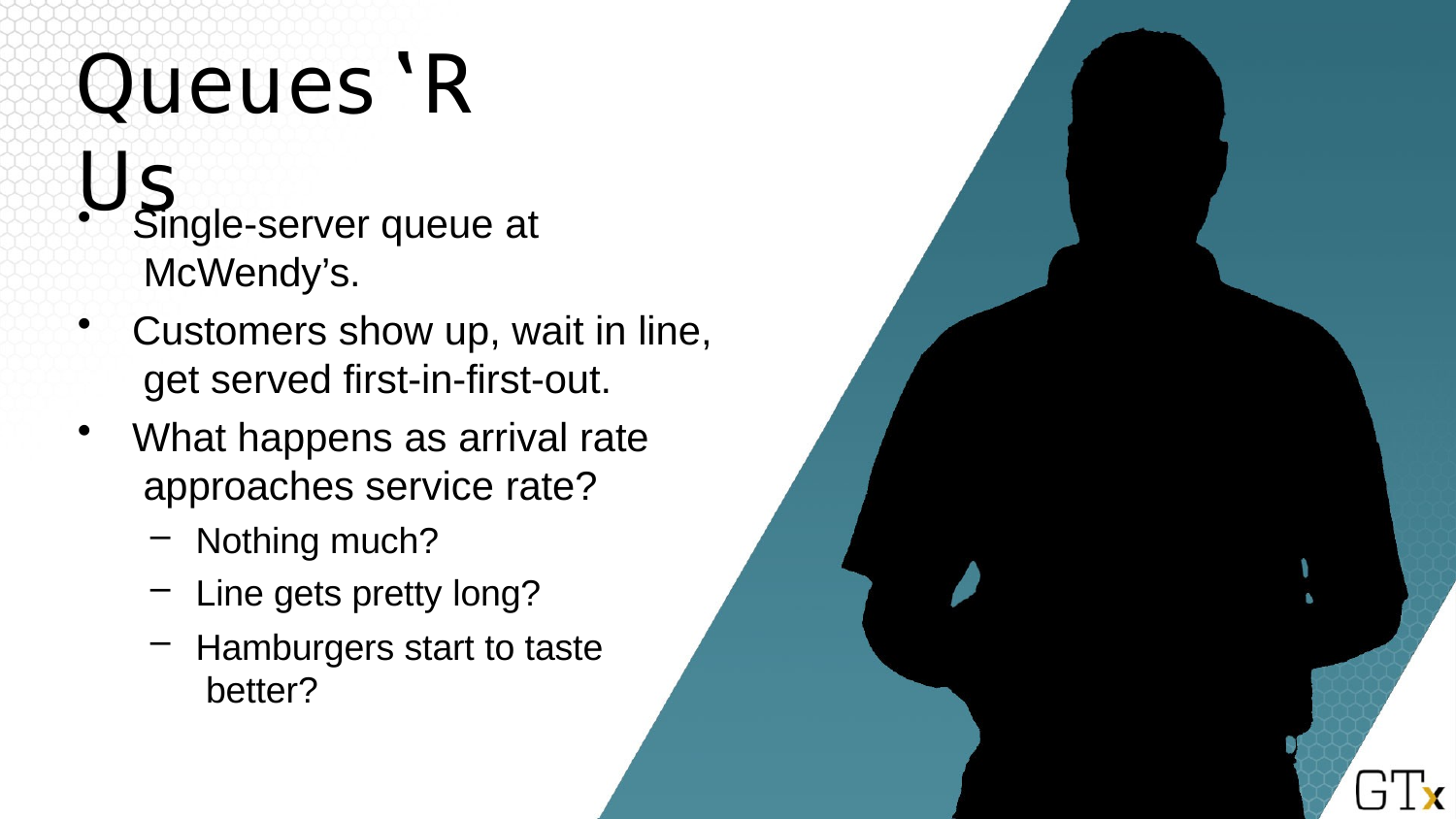

# Queues ‘R Us
Single-server queue at  McWendy’s.
Customers show up, wait in line,  get served first-in-first-out.
What happens as arrival rate  approaches service rate?
Nothing much?
Line gets pretty long?
Hamburgers start to taste  better?